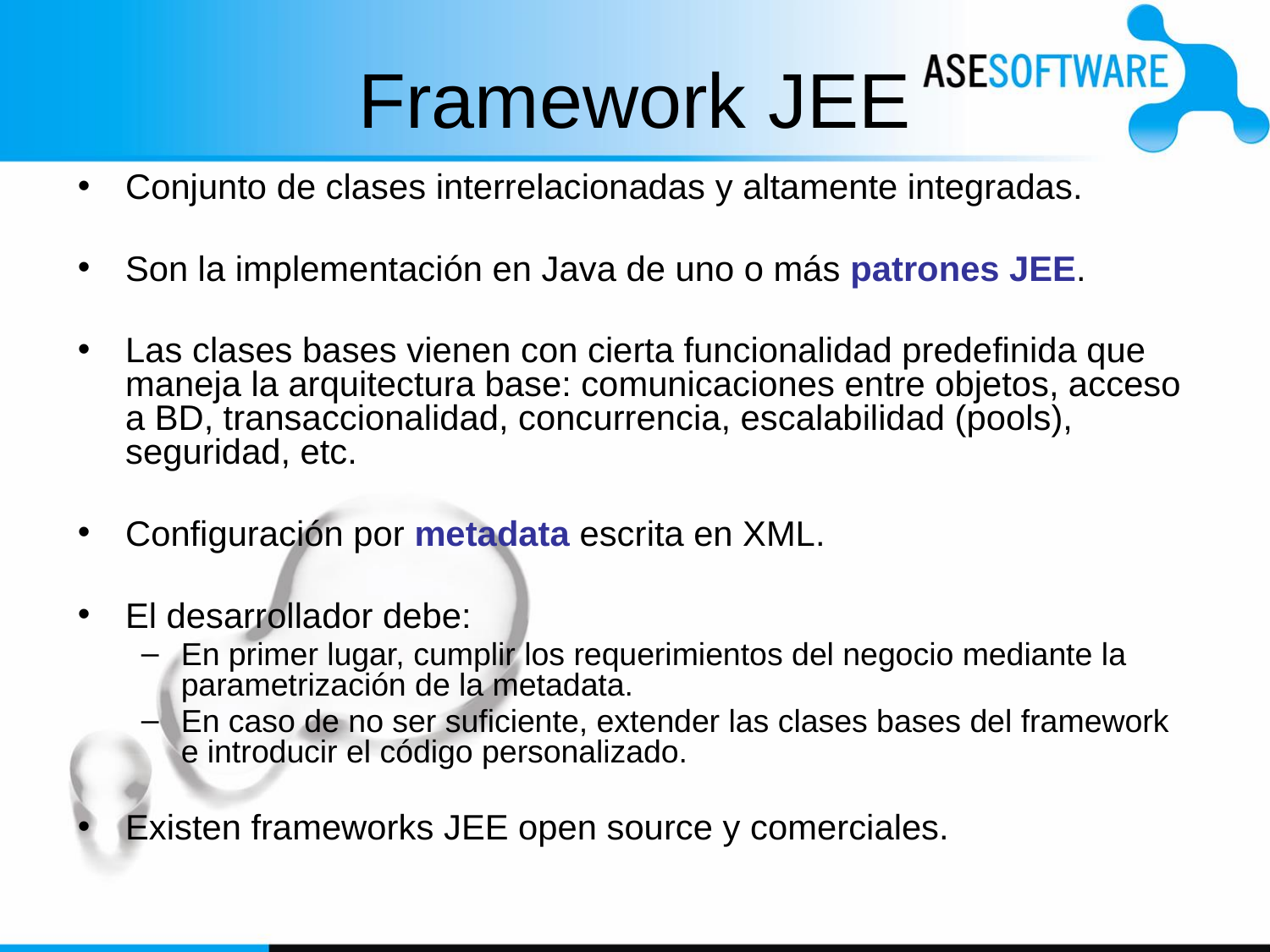

# Framework JEE
Conjunto de clases interrelacionadas y altamente integradas.

Son la implementación en Java de uno o más patrones JEE.

Las clases bases vienen con cierta funcionalidad predefinida que maneja la arquitectura base: comunicaciones entre objetos, acceso a BD, transaccionalidad, concurrencia, escalabilidad (pools), seguridad, etc.

Configuración por metadata escrita en XML.

El desarrollador debe:
En primer lugar, cumplir los requerimientos del negocio mediante la parametrización de la metadata.
En caso de no ser suficiente, extender las clases bases del framework e introducir el código personalizado.

Existen frameworks JEE open source y comerciales.